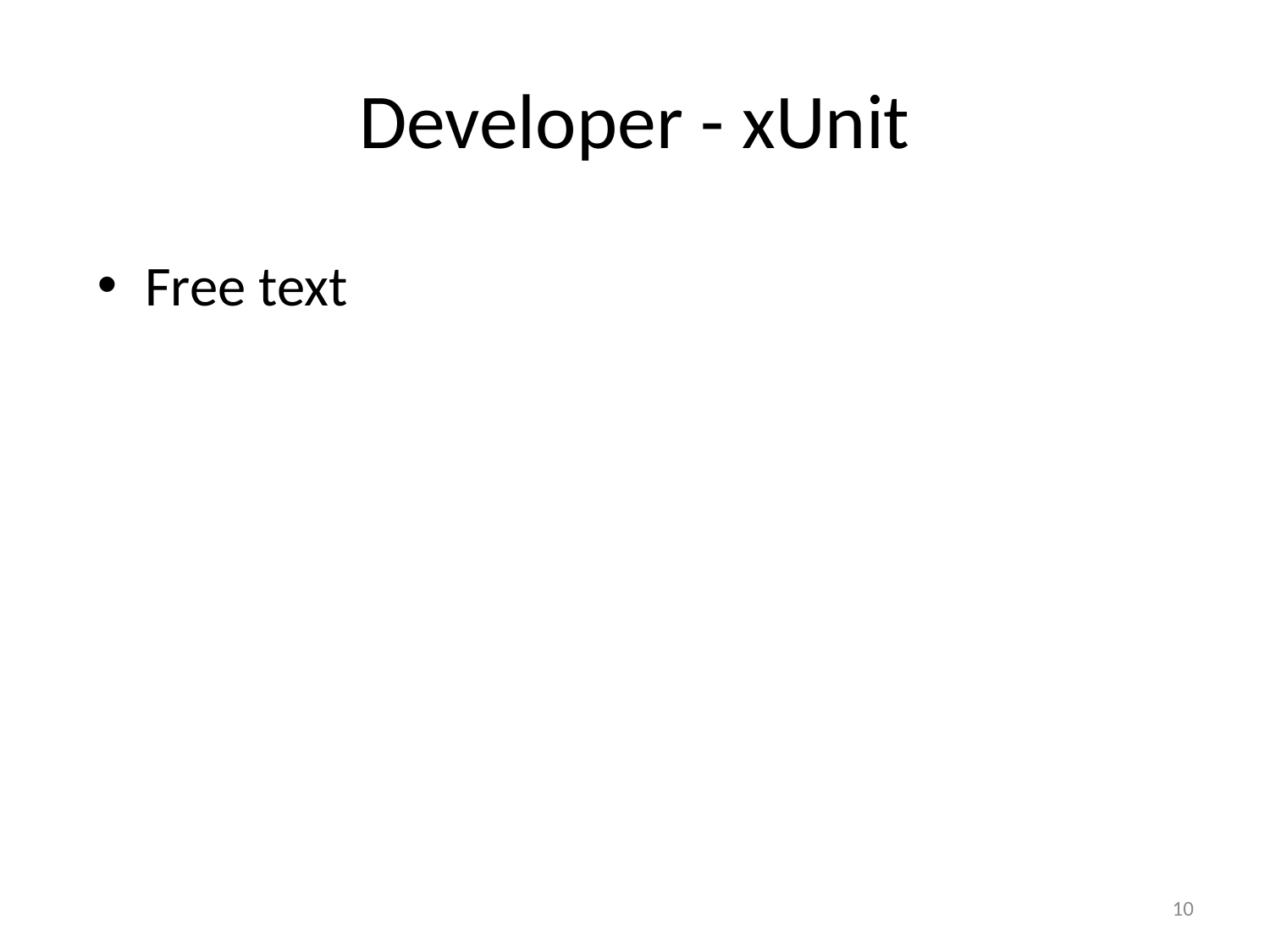

# Developer - xUnit

Free text

10